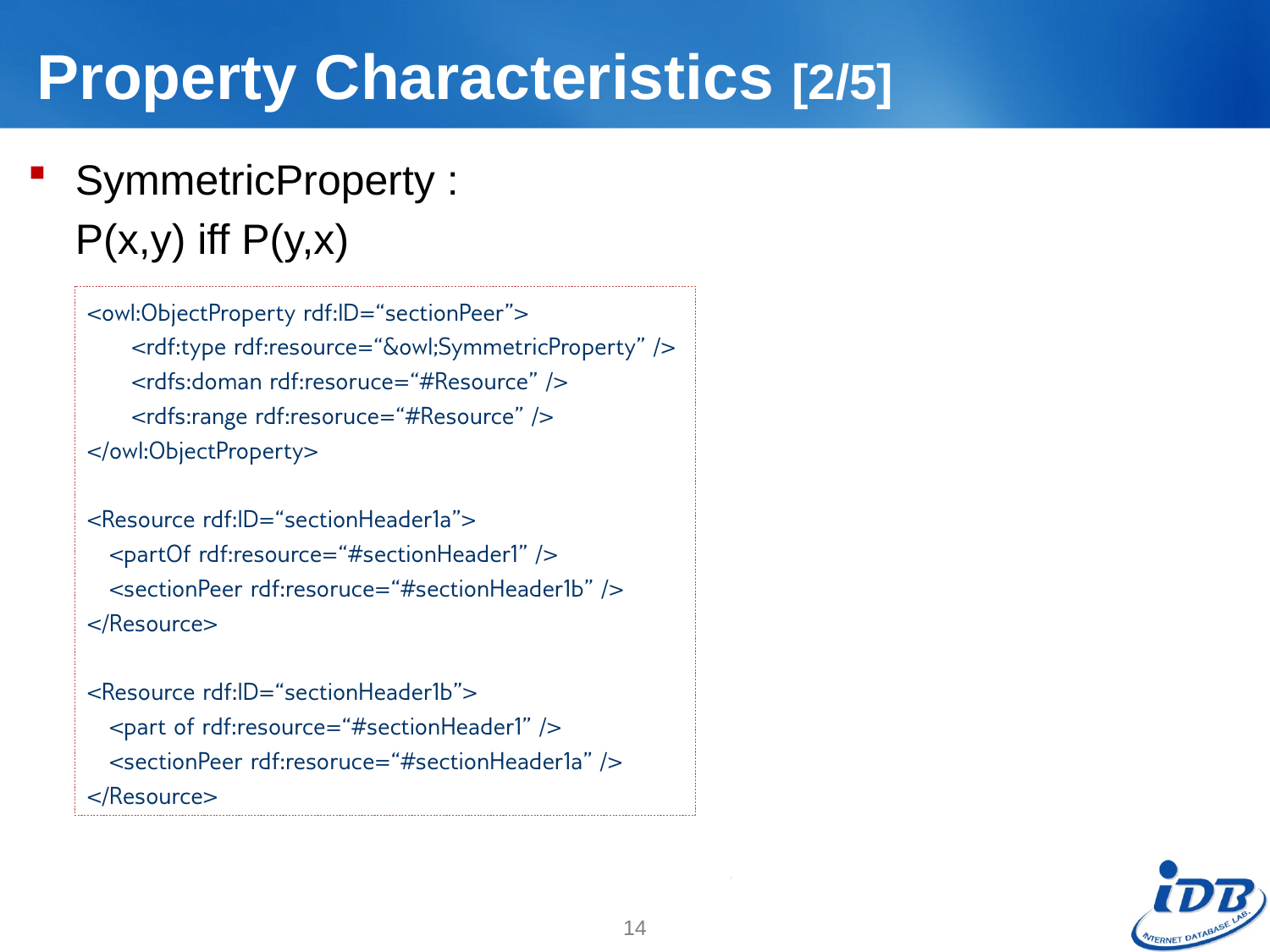

# Property Characteristics [2/5]
SymmetricProperty :
	P(x,y) iff P(y,x)

<owl:ObjectProperty rdf:ID=“sectionPeer”>
      <rdf:type rdf:resource=“&owl;SymmetricProperty” />
      <rdfs:doman rdf:resoruce=“#Resource” />
      <rdfs:range rdf:resoruce=“#Resource” />
</owl:ObjectProperty>

<Resource rdf:ID=“sectionHeader1a”>
   <partOf rdf:resource=“#sectionHeader1” />
   <sectionPeer rdf:resoruce=“#sectionHeader1b” />
</Resource>

<Resource rdf:ID=“sectionHeader1b”>
   <part of rdf:resource=“#sectionHeader1” />
   <sectionPeer rdf:resoruce=“#sectionHeader1a” />
</Resource>
14